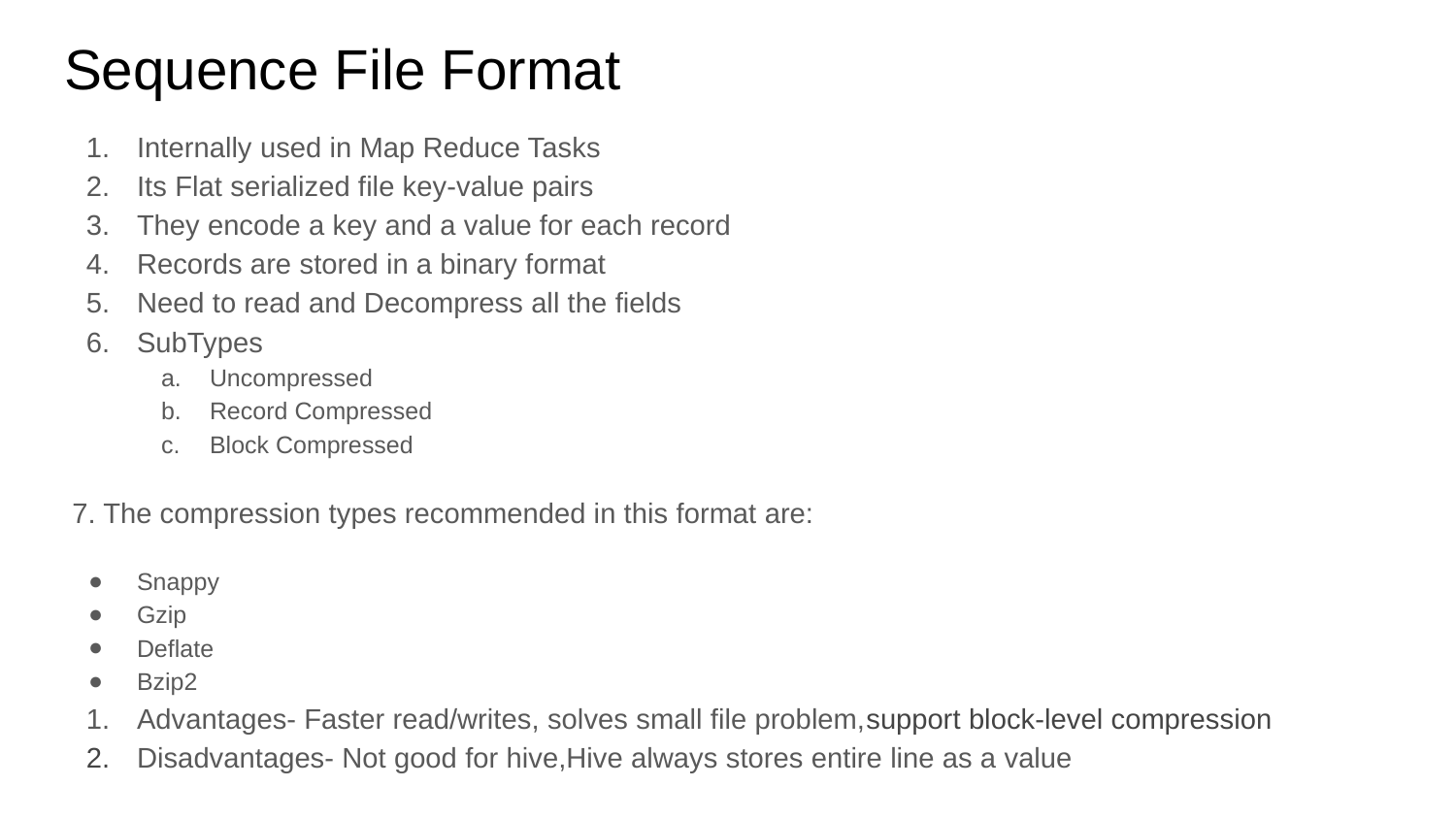

# Sequence File Format
Internally used in Map Reduce Tasks
Its Flat serialized file key-value pairs
They encode a key and a value for each record
Records are stored in a binary format
Need to read and Decompress all the fields
SubTypes
Uncompressed
Record Compressed
Block Compressed
 7. The compression types recommended in this format are:
Snappy
Gzip
Deflate
Bzip2
Advantages- Faster read/writes, solves small file problem,support block-level compression
Disadvantages- Not good for hive,Hive always stores entire line as a value